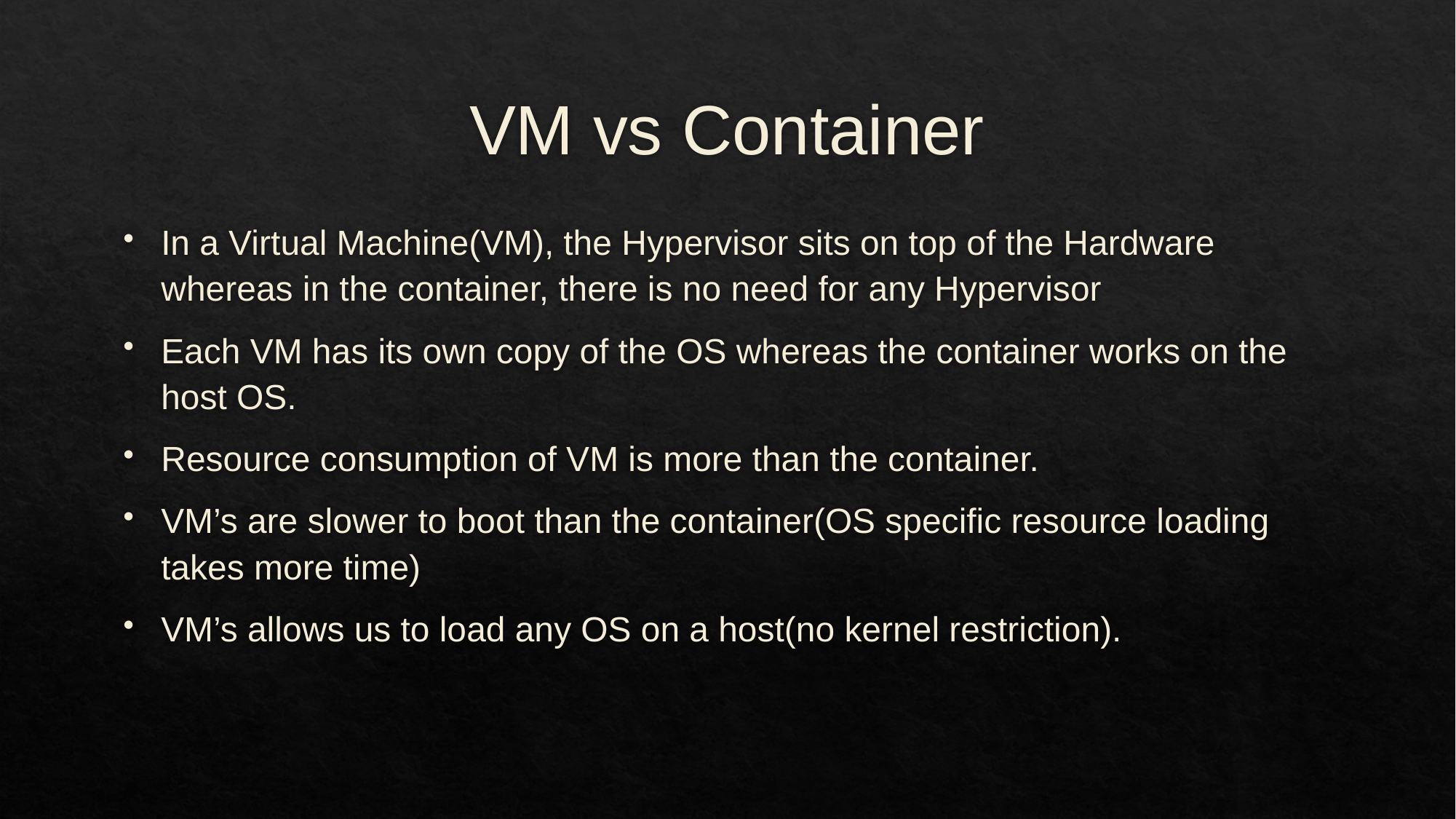

# VM vs Container
In a Virtual Machine(VM), the Hypervisor sits on top of the Hardware whereas in the container, there is no need for any Hypervisor
Each VM has its own copy of the OS whereas the container works on the host OS.
Resource consumption of VM is more than the container.
VM’s are slower to boot than the container(OS specific resource loading takes more time)
VM’s allows us to load any OS on a host(no kernel restriction).